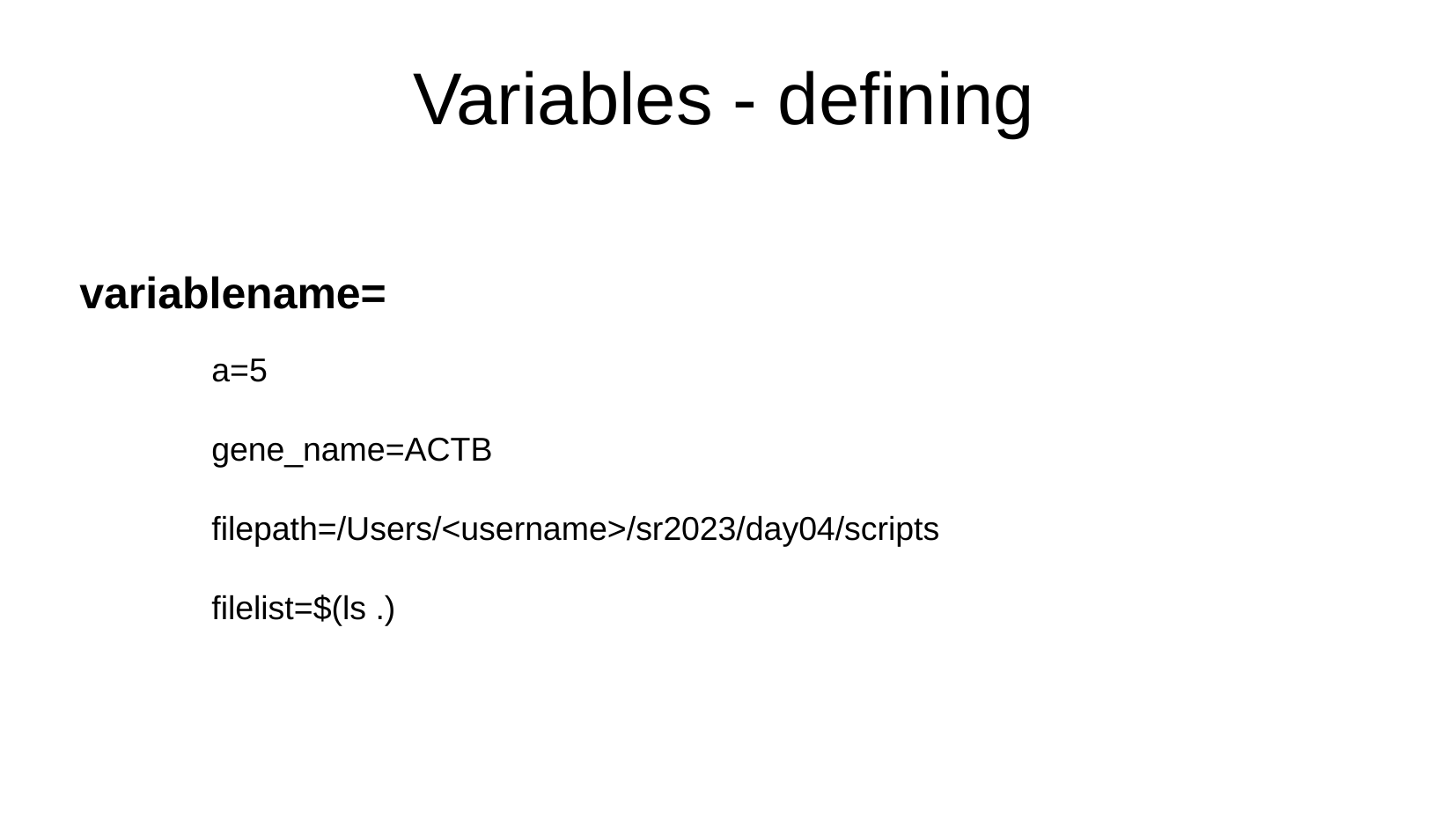

Variables - defining
variablename=

	a=5

	gene_name=ACTB

	filepath=/Users/<username>/sr2023/day04/scripts

	filelist=$(ls .)